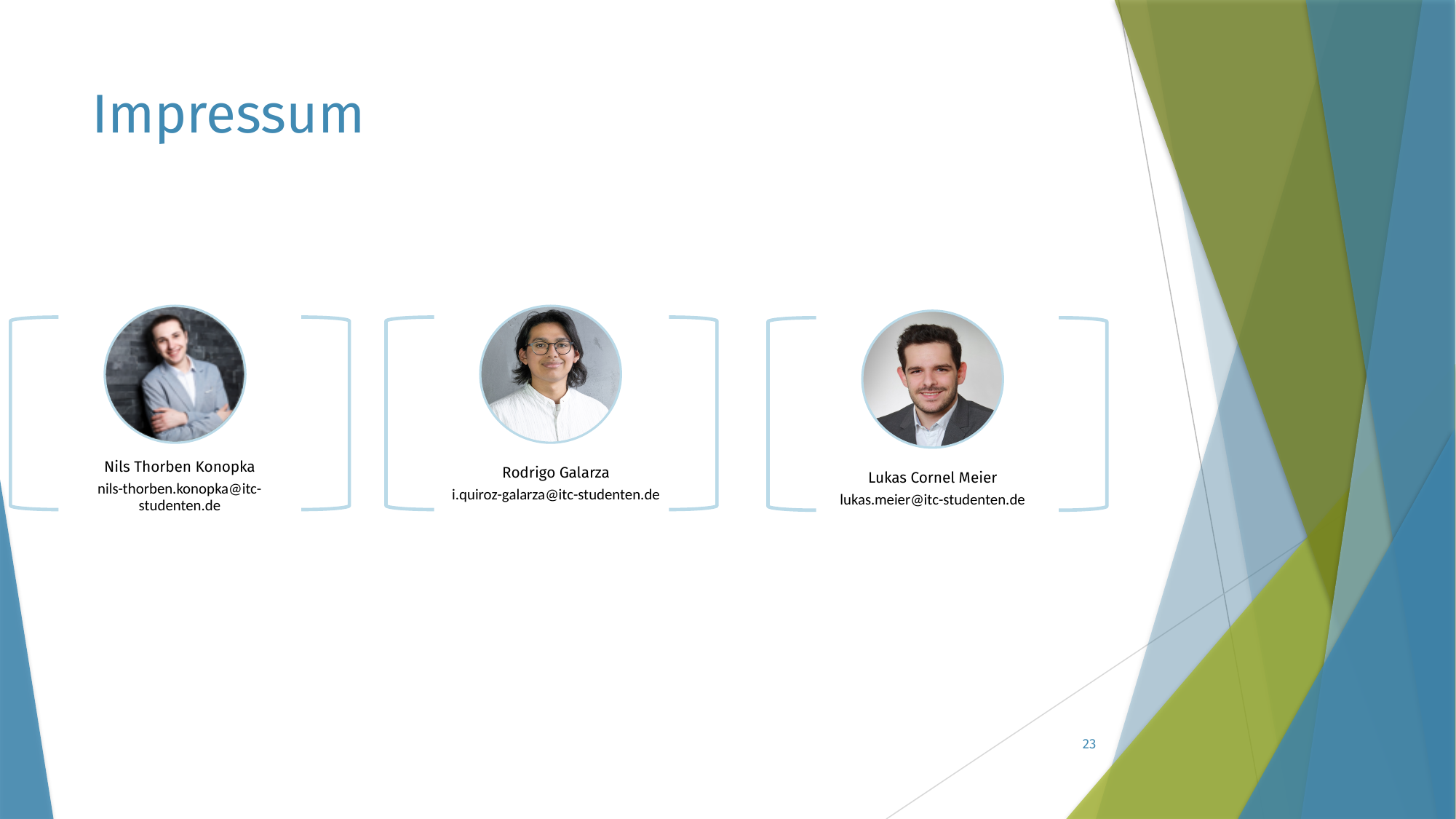

# Impressum

Nils Thorben Konopka
nils-thorben.konopka@itc-studenten.de

Rodrigo Galarza
i.quiroz-galarza@itc-studenten.de

Lukas Cornel Meier
lukas.meier@itc-studenten.de

23